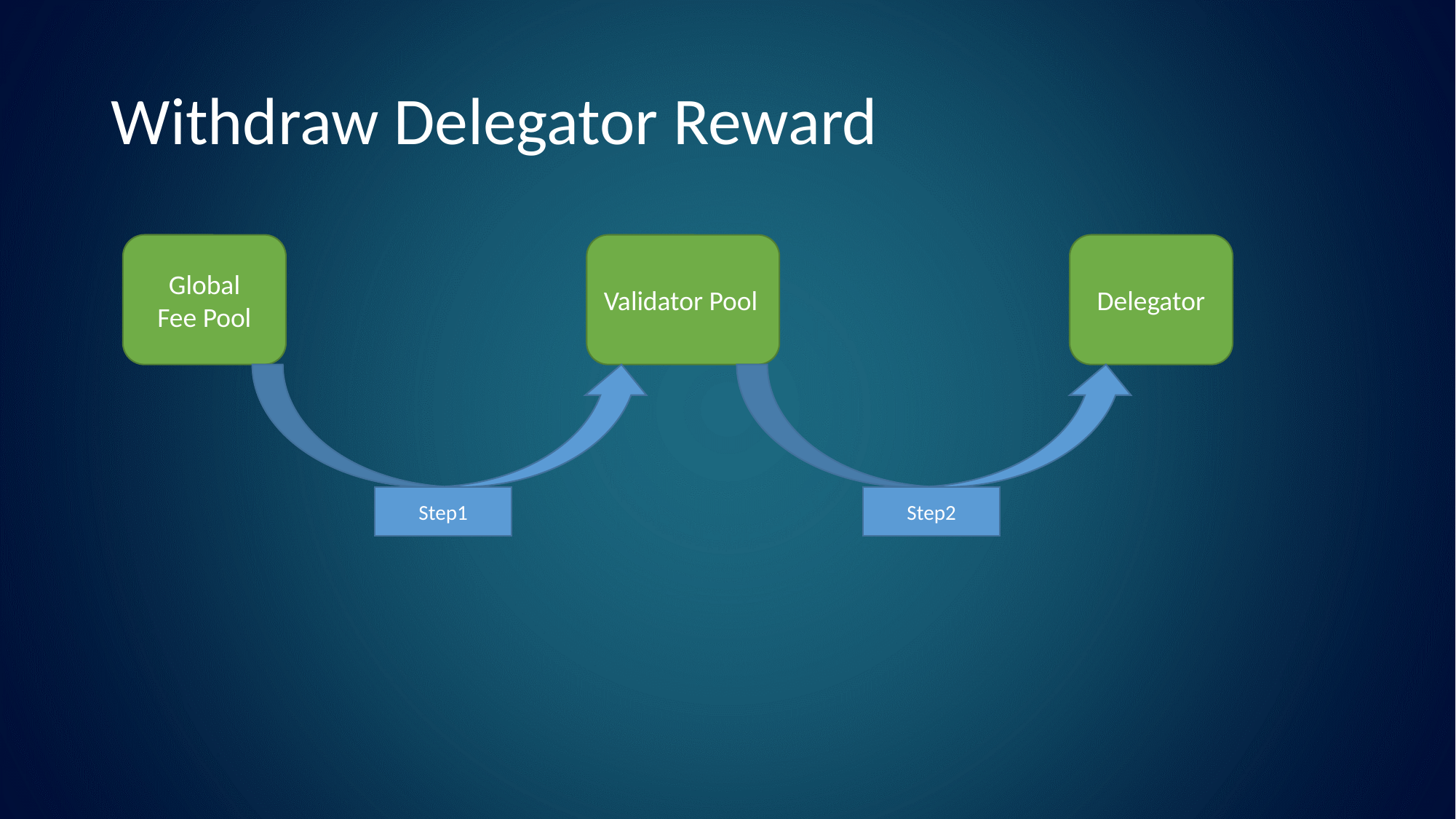

# Withdraw Delegator Reward
Global
Fee Pool
Validator Pool
Delegator

Step1
Step2